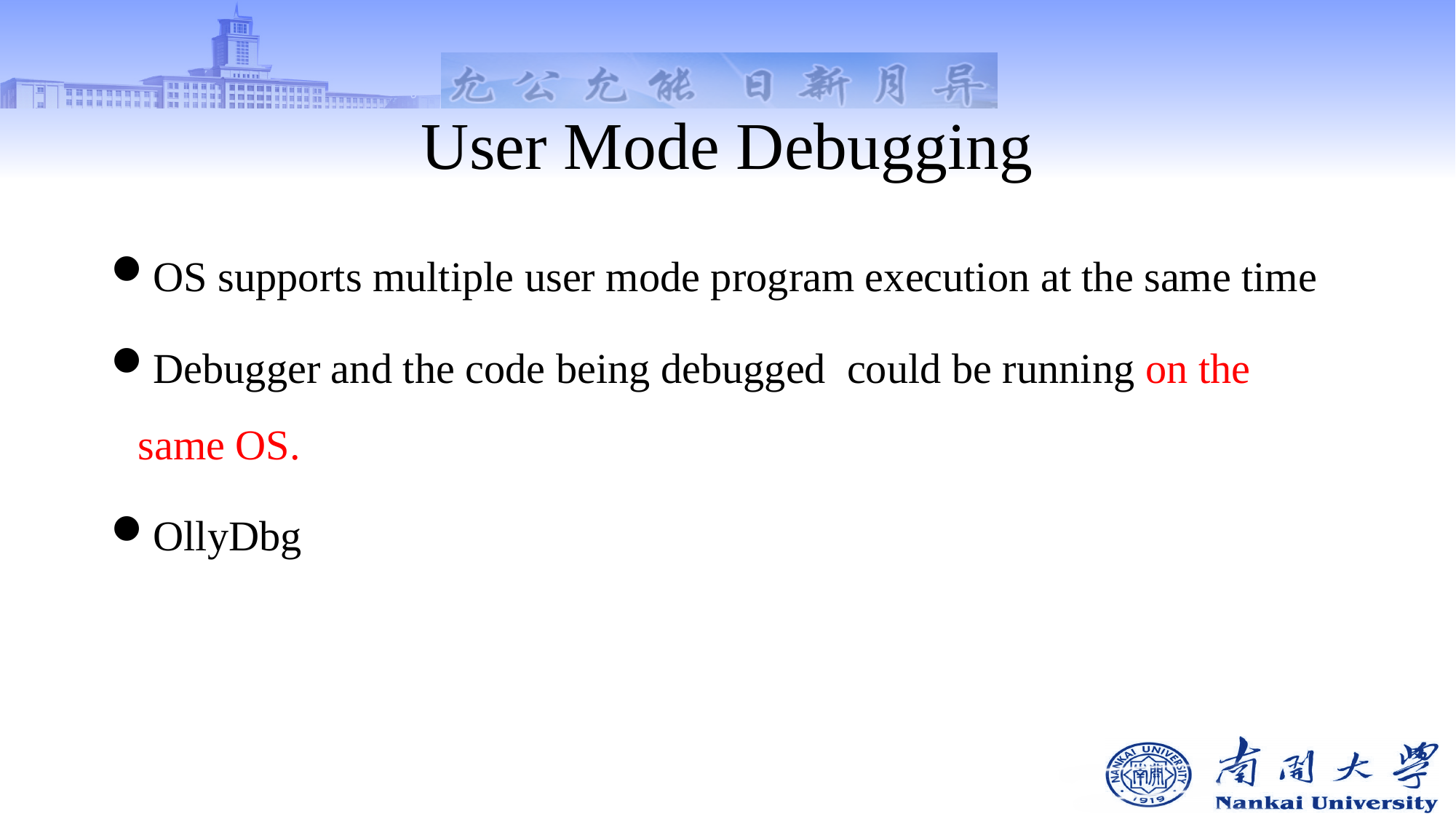

# User Mode Debugging
OS supports multiple user mode program execution at the same time
Debugger and the code being debugged  could be running on the same OS.
OllyDbg